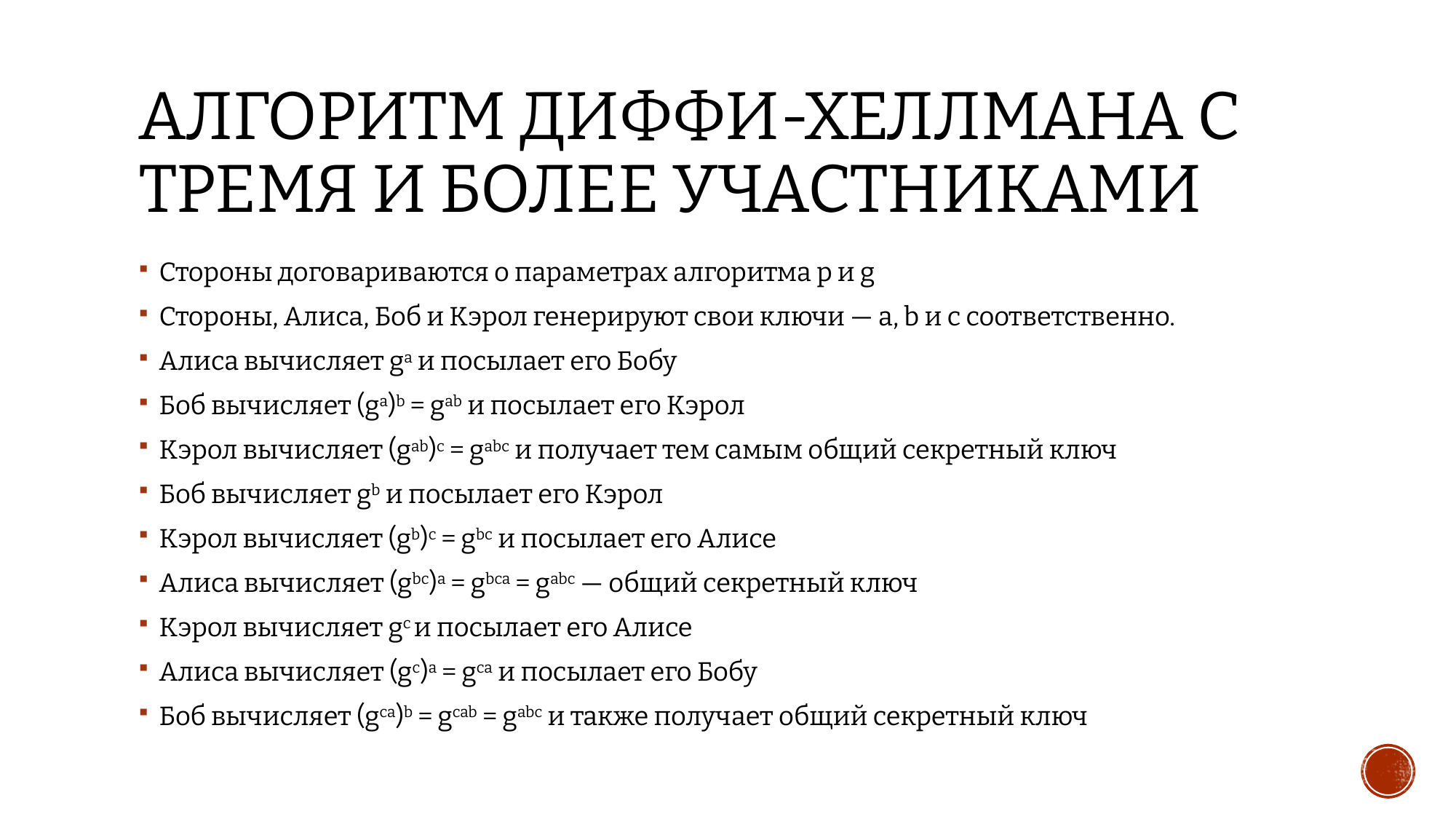

# Алгоритм Диффи-Хеллмана с тремя и более участниками
Стороны договариваются о параметрах алгоритма p и g
Стороны, Алиса, Боб и Кэрол генерируют свои ключи — a, b и c соответственно.
Алиса вычисляет ga и посылает его Бобу
Боб вычисляет (ga)b = gab и посылает его Кэрол
Кэрол вычисляет (gab)c = gabc и получает тем самым общий секретный ключ
Боб вычисляет gb и посылает его Кэрол
Кэрол вычисляет (gb)c = gbc и посылает его Алисе
Алиса вычисляет (gbc)a = gbca = gabc — общий секретный ключ
Кэрол вычисляет gc и посылает его Алисе
Алиса вычисляет (gc)a = gca и посылает его Бобу
Боб вычисляет (gca)b = gcab = gabc и также получает общий секретный ключ